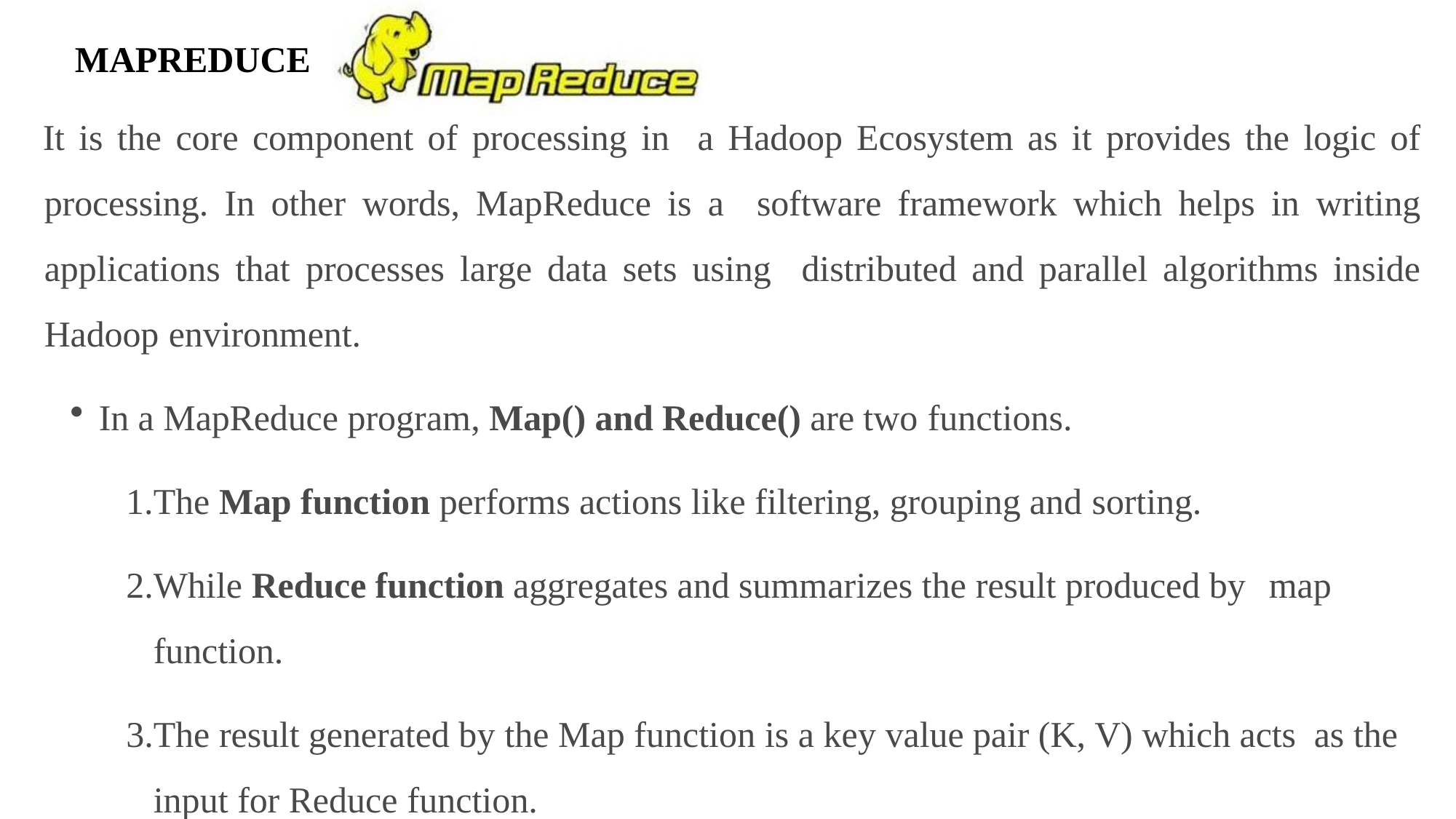

MAPREDUCE
It is the core component of processing in  a Hadoop Ecosystem as it provides the logic of processing. In other words, MapReduce is a  software framework which helps in writing applications that processes large data sets using  distributed and parallel algorithms inside Hadoop environment.
In a MapReduce program, Map() and Reduce() are two functions.
The Map function performs actions like filtering, grouping and sorting.
While Reduce function aggregates and summarizes the result produced by  map function.
The result generated by the Map function is a key value pair (K, V) which acts  as the input for Reduce function.